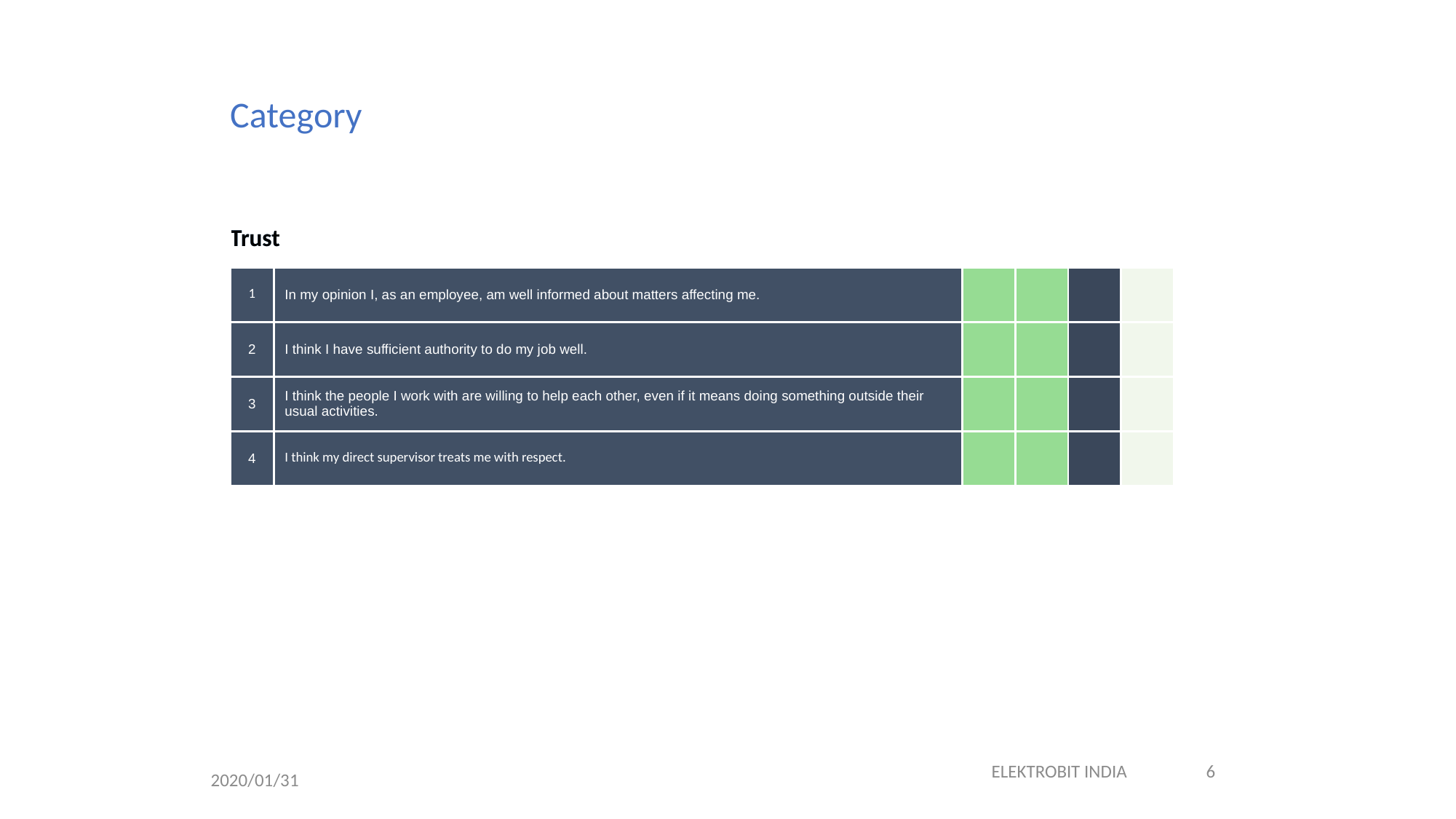

Results for all Questions
Category
| Trust |  |  |  |  |  |
| --- | --- | --- | --- | --- | --- |
| 1 | In my opinion I, as an employee, am well informed about matters affecting me. |  |  |  |  |
| 2 | I think I have sufficient authority to do my job well. |  |  |  |  |
| 3 | I think the people I work with are willing to help each other, even if it means doing something outside their usual activities. |  |  |  |  |
| 4 | I think my direct supervisor treats me with respect. |  |  |  |  |
| Trust |  |  |  |  |  |
| --- | --- | --- | --- | --- | --- |
| 1 | In my opinion I, as an employee, am well informed about matters affecting me. |  |  |  |  |
| 2 | I think I have sufficient authority to do my job well. |  |  |  |  |
| 3 | I think the people I work with are willing to help each other, even if it means doing something outside their usual activities. |  |  |  |  |
| 4 | I think my direct supervisor treats me with respect. |  |  |  |  |
ELEKTROBIT INDIA
6
2020/01/31